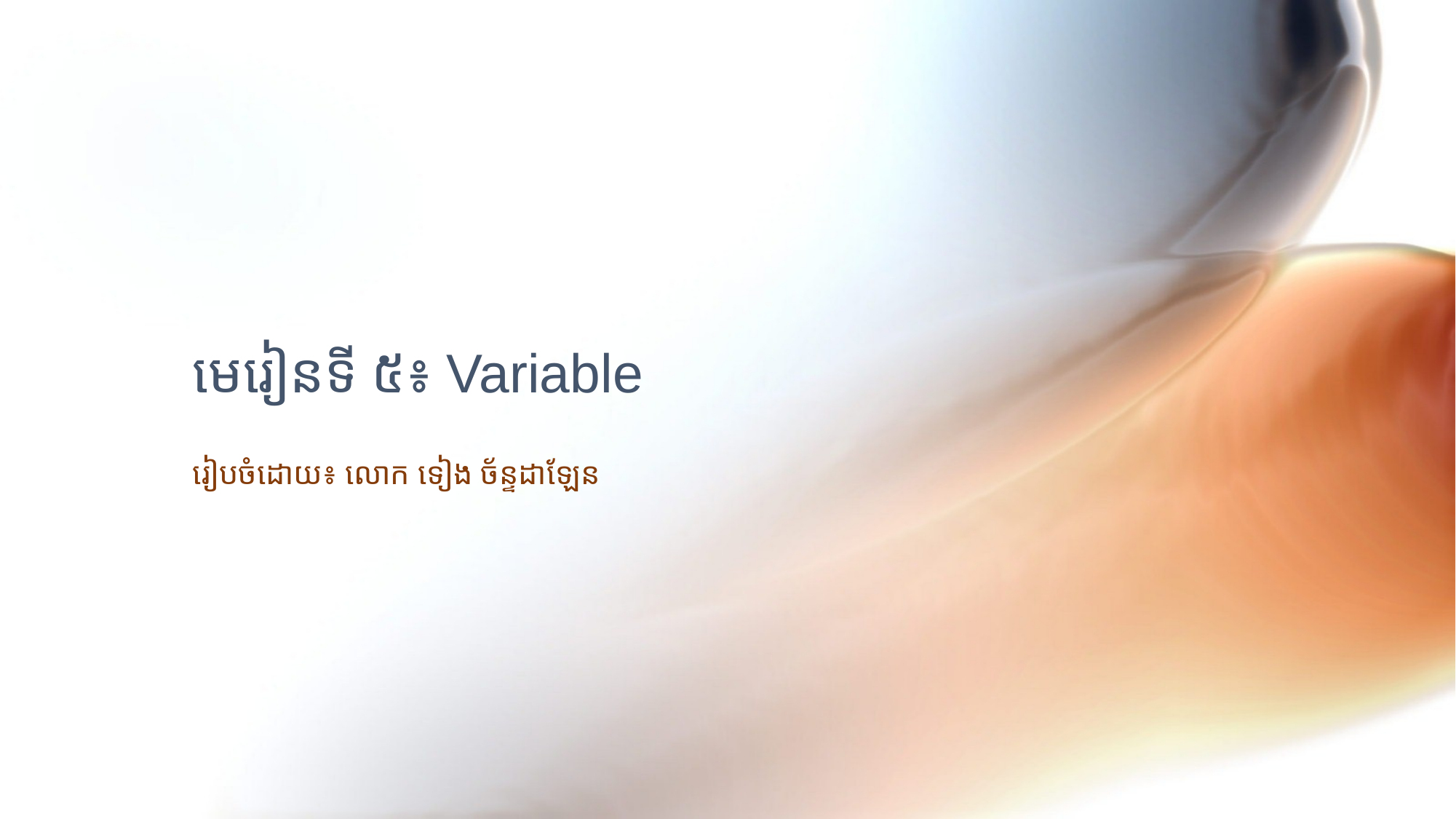

# មេរៀនទី ៥៖ Variable
រៀបចំដោយ៖ លោក ទៀង ច័ន្ទដាឡែន